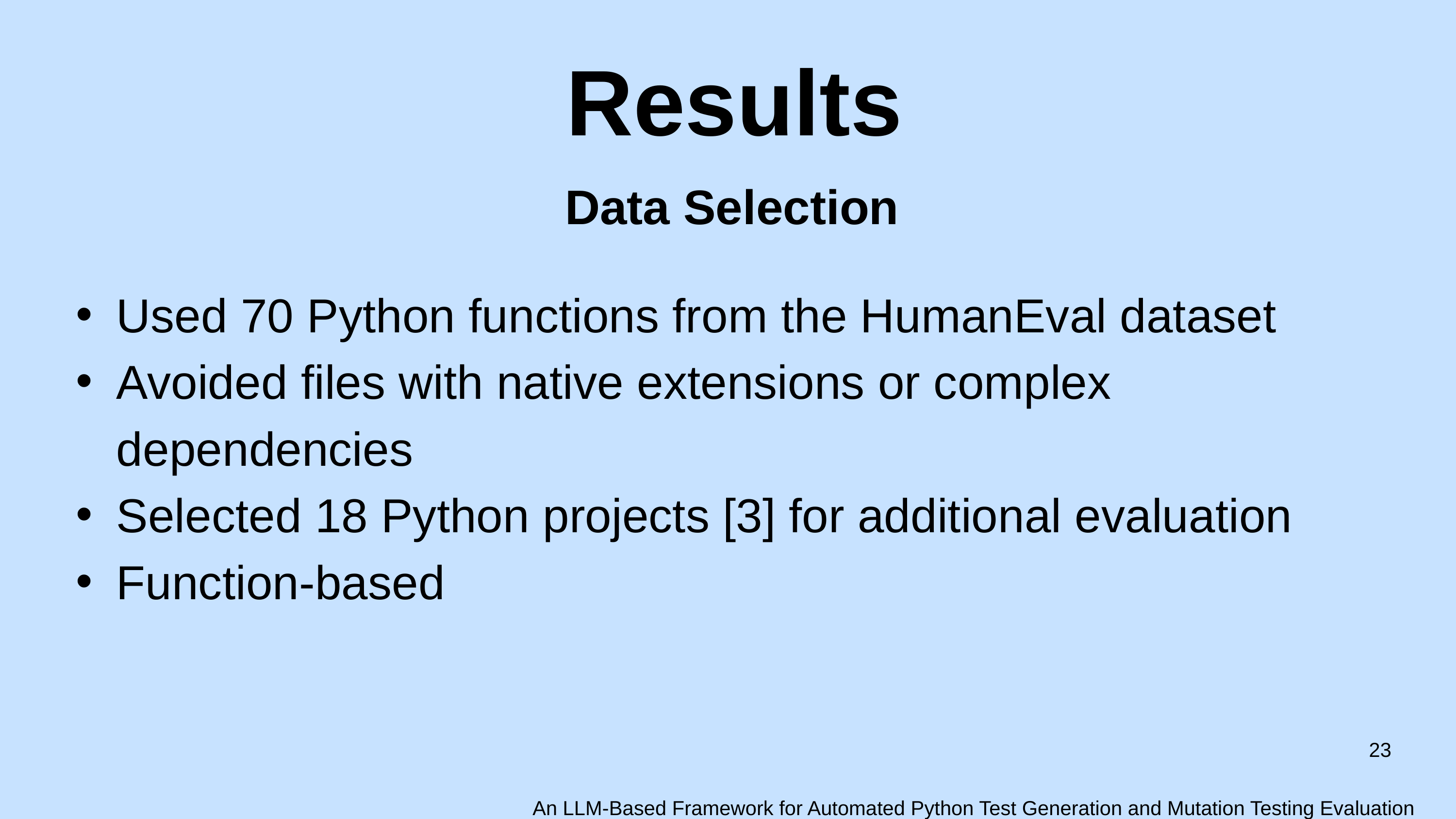

Results
Data Selection
Used 70 Python functions from the HumanEval dataset
Avoided files with native extensions or complex dependencies
Selected 18 Python projects [3] for additional evaluation
Function-based
23
An LLM-Based Framework for Automated Python Test Generation and Mutation Testing Evaluation